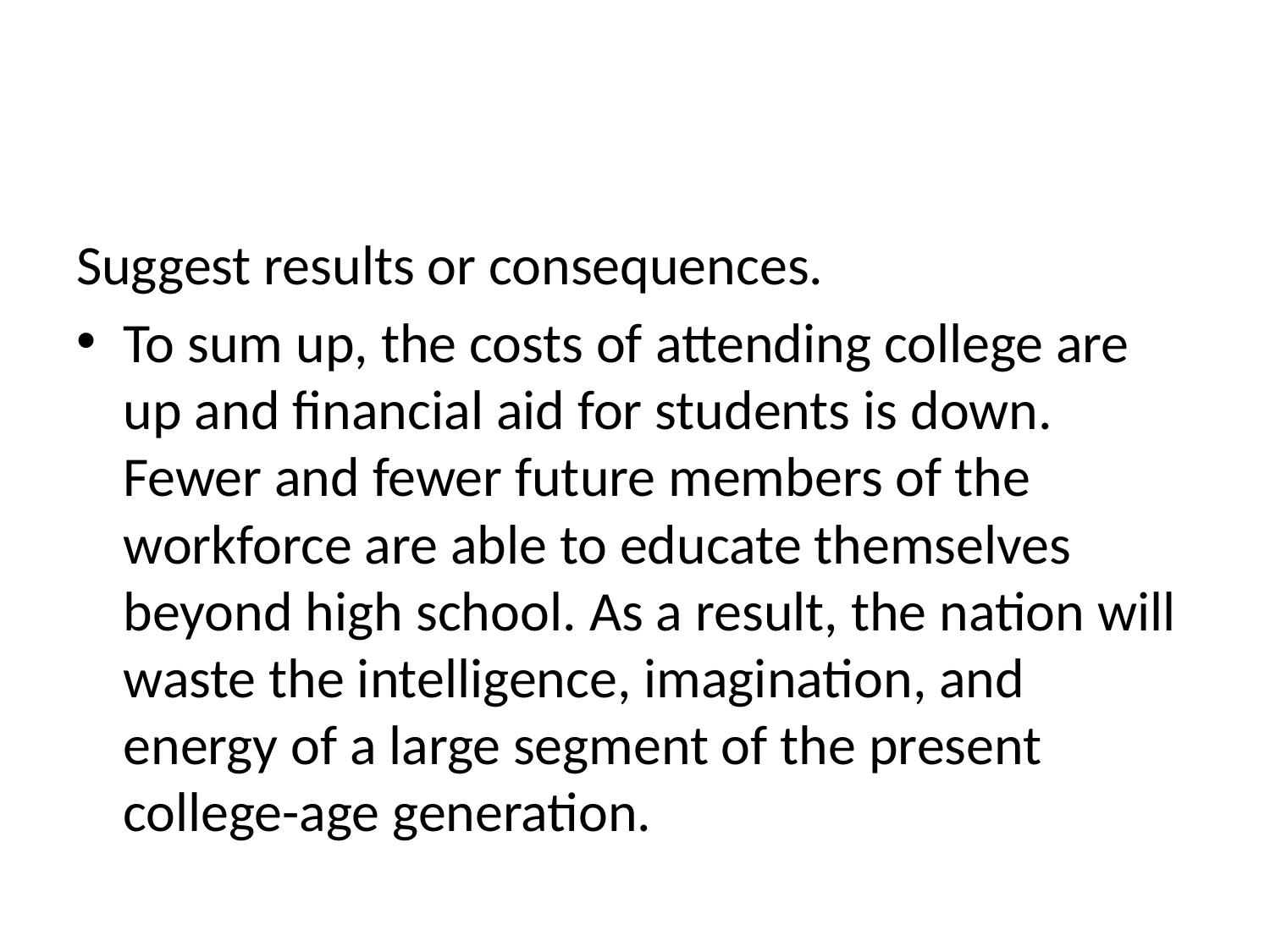

#
Suggest results or consequences.
To sum up, the costs of attending college are up and financial aid for students is down. Fewer and fewer future members of the workforce are able to educate themselves beyond high school. As a result, the nation will waste the intelligence, imagination, and energy of a large segment of the present college-age generation.